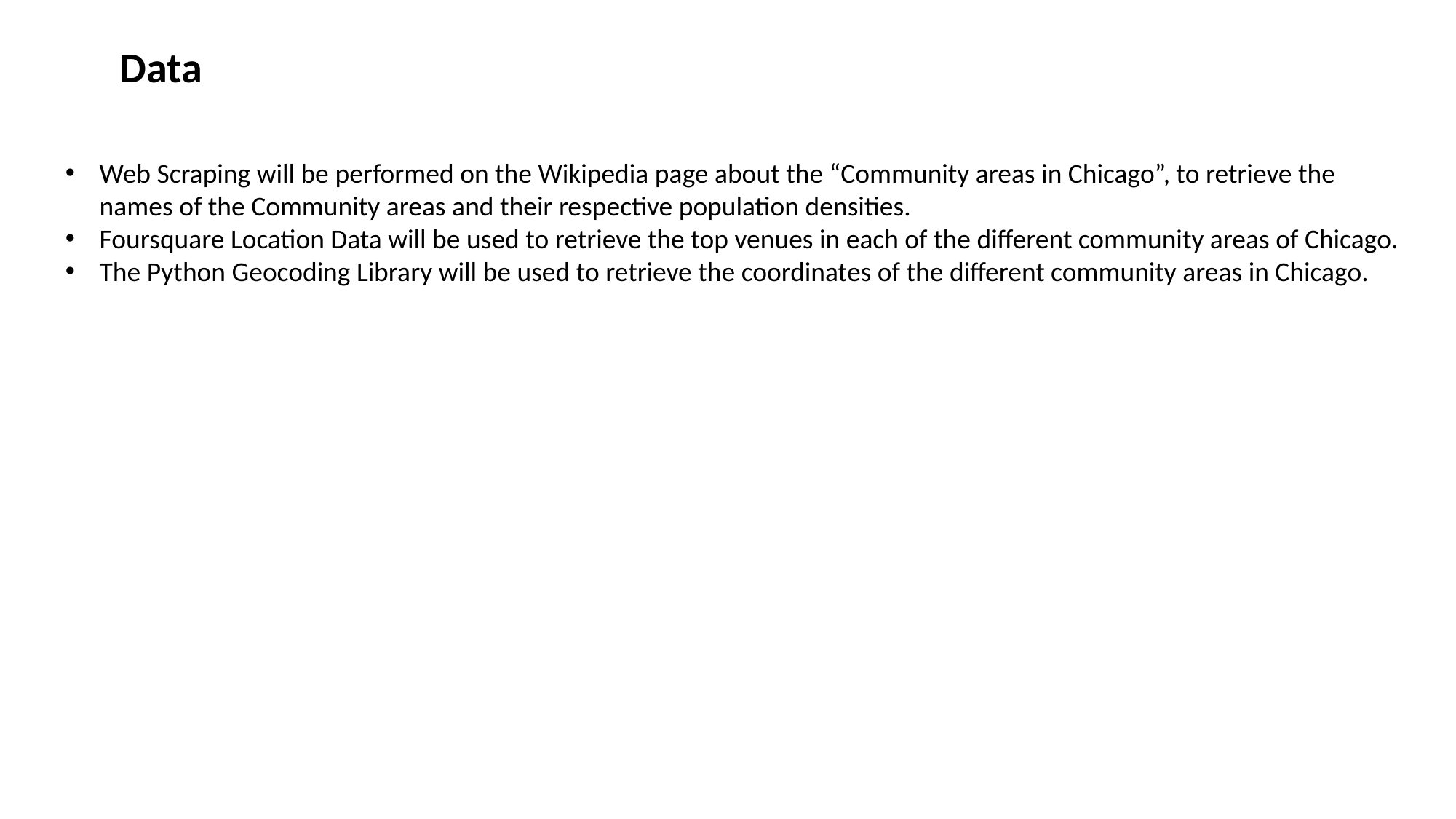

Data
Web Scraping will be performed on the Wikipedia page about the “Community areas in Chicago”, to retrieve the names of the Community areas and their respective population densities.
Foursquare Location Data will be used to retrieve the top venues in each of the different community areas of Chicago.
The Python Geocoding Library will be used to retrieve the coordinates of the different community areas in Chicago.